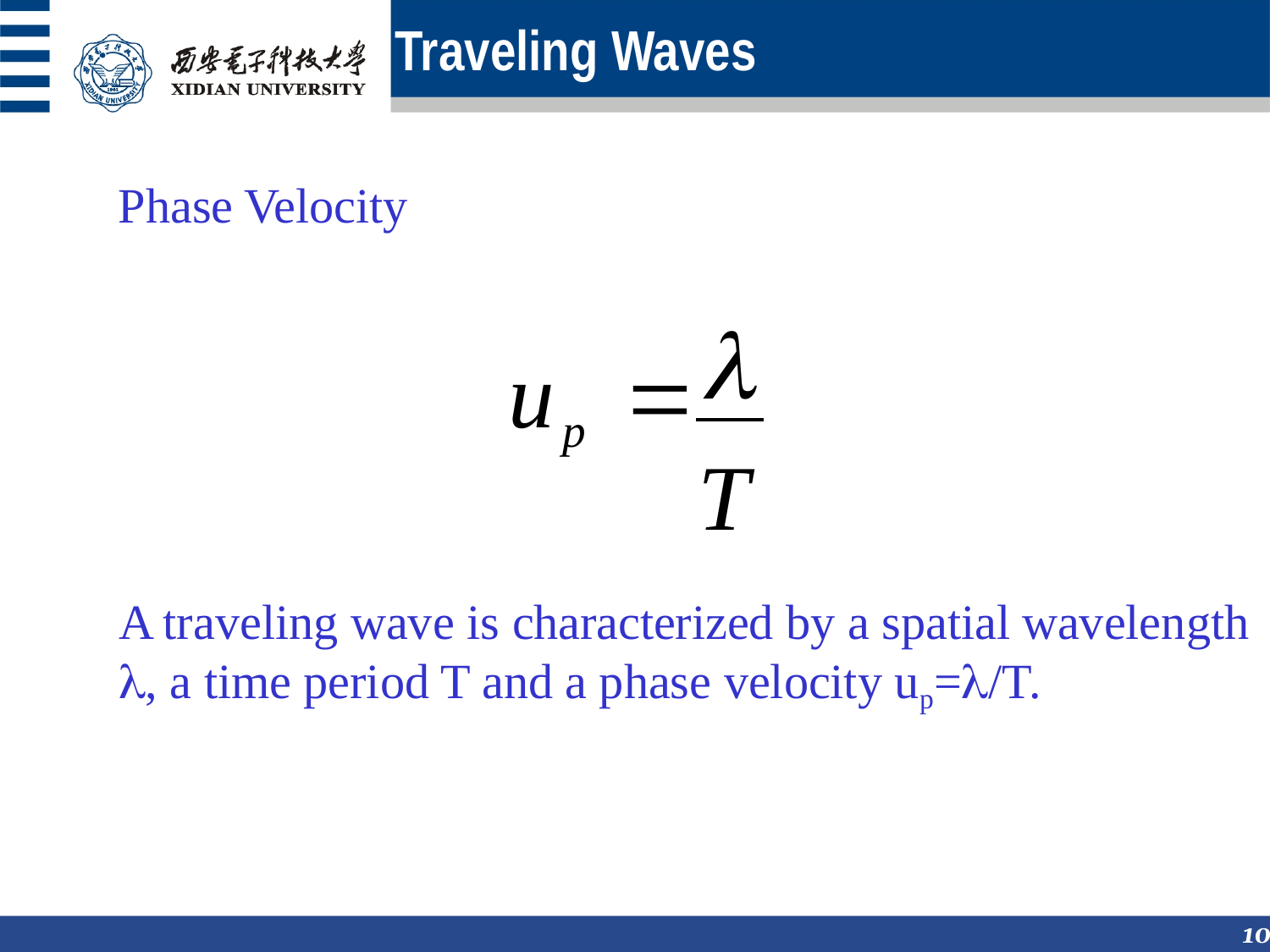

# Traveling Waves

Phase Velocity
λ
up	=
T

A traveling wave is characterized by a spatial wavelength λ, a time period T and a phase velocity up=λ/T.
10